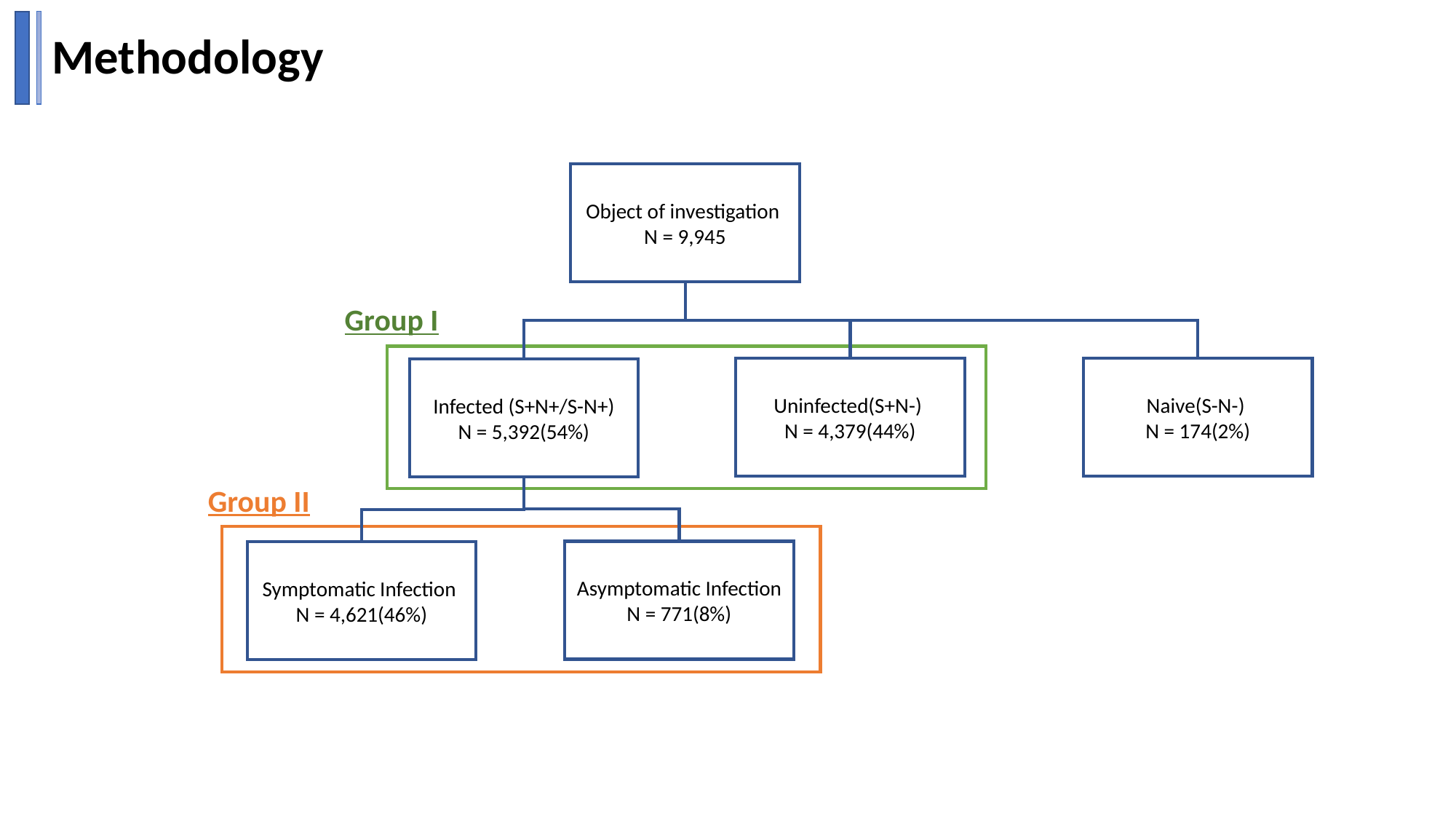

# Methodology
Object of investigation
N = 9,945
Group I

Uninfected(S+N-)
N = 4,379(44%)
Naive(S-N-)
N = 174(2%)
Infected (S+N+/S-N+)
N = 5,392(54%)
Group II

Asymptomatic Infection
N = 771(8%)
Symptomatic Infection
N = 4,621(46%)